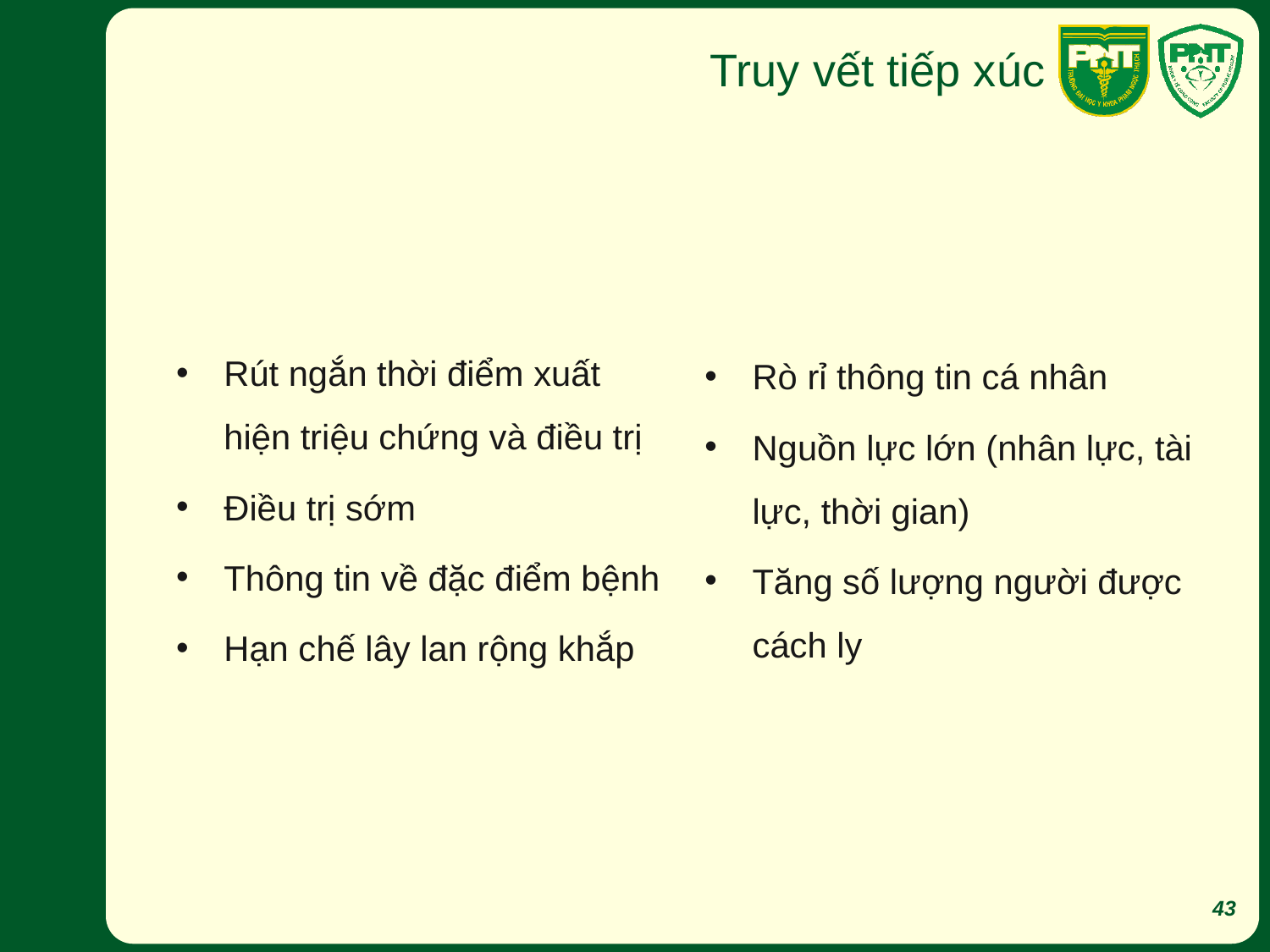

# Truy vết tiếp xúc
Rút ngắn thời điểm xuất hiện triệu chứng và điều trị
Điều trị sớm
Thông tin về đặc điểm bệnh
Hạn chế lây lan rộng khắp
Rò rỉ thông tin cá nhân
Nguồn lực lớn (nhân lực, tài lực, thời gian)
Tăng số lượng người được cách ly
43